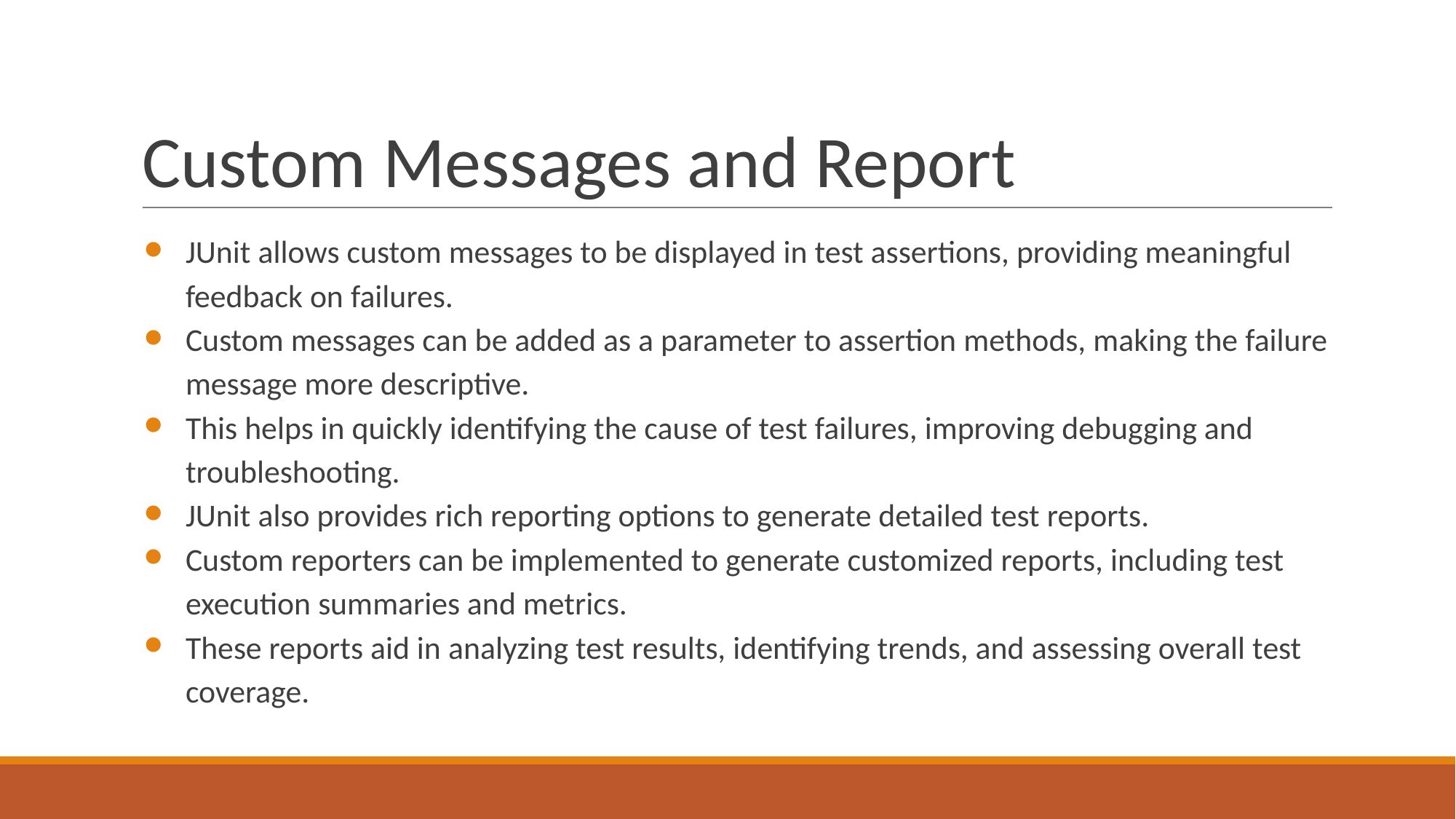

# Custom Messages and Report
JUnit allows custom messages to be displayed in test assertions, providing meaningful feedback on failures.
Custom messages can be added as a parameter to assertion methods, making the failure message more descriptive.
This helps in quickly identifying the cause of test failures, improving debugging and troubleshooting.
JUnit also provides rich reporting options to generate detailed test reports.
Custom reporters can be implemented to generate customized reports, including test execution summaries and metrics.
These reports aid in analyzing test results, identifying trends, and assessing overall test coverage.